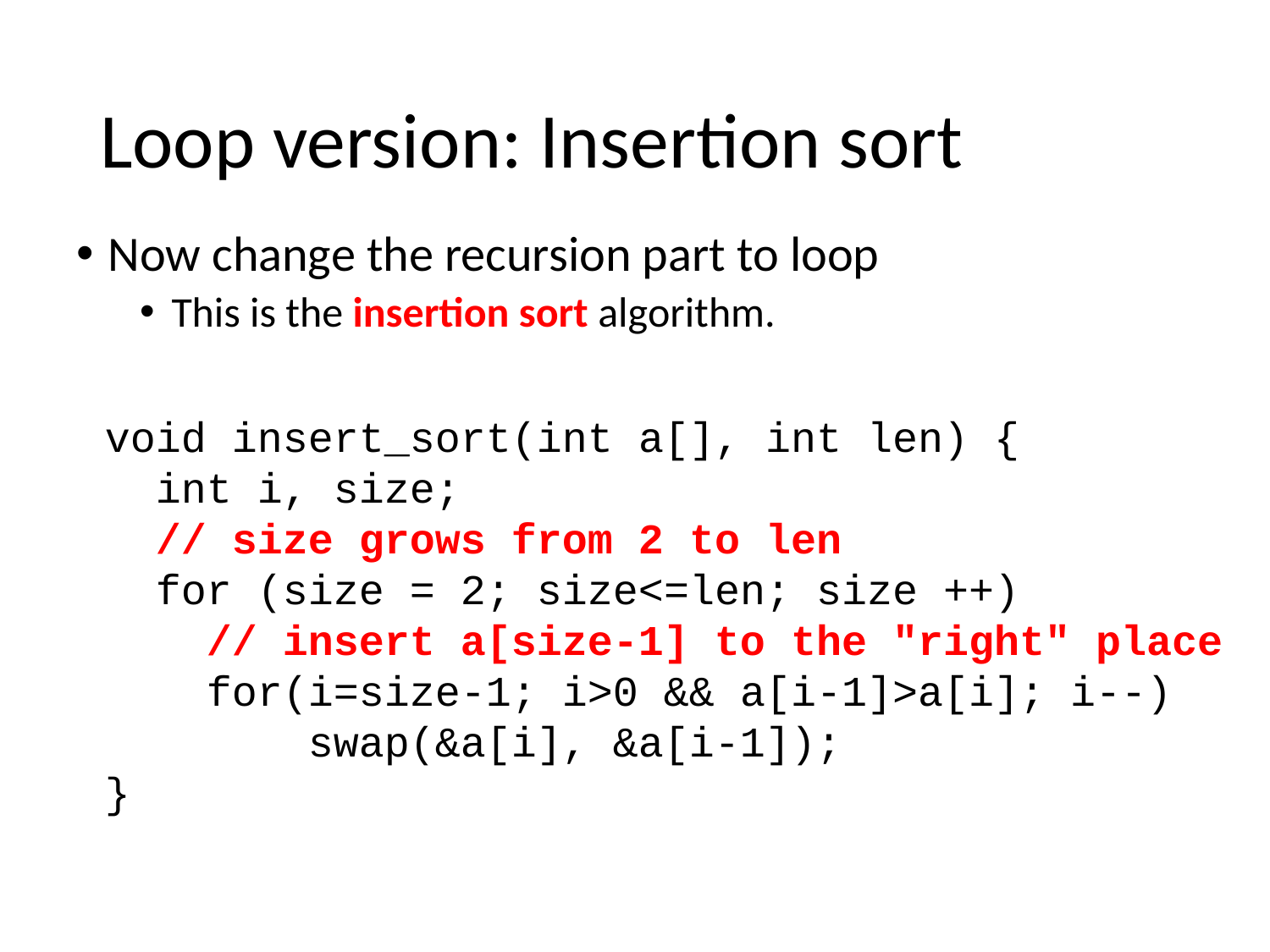

# Loop version: Insertion sort
Now change the recursion part to loop
This is the insertion sort algorithm.
void insert_sort(int a[], int len) {
  int i, size;
  // size grows from 2 to len
  for (size = 2; size<=len; size ++)
    // insert a[size-1] to the "right" place
    for(i=size-1; i>0 && a[i-1]>a[i]; i--)
        swap(&a[i], &a[i-1]);
}